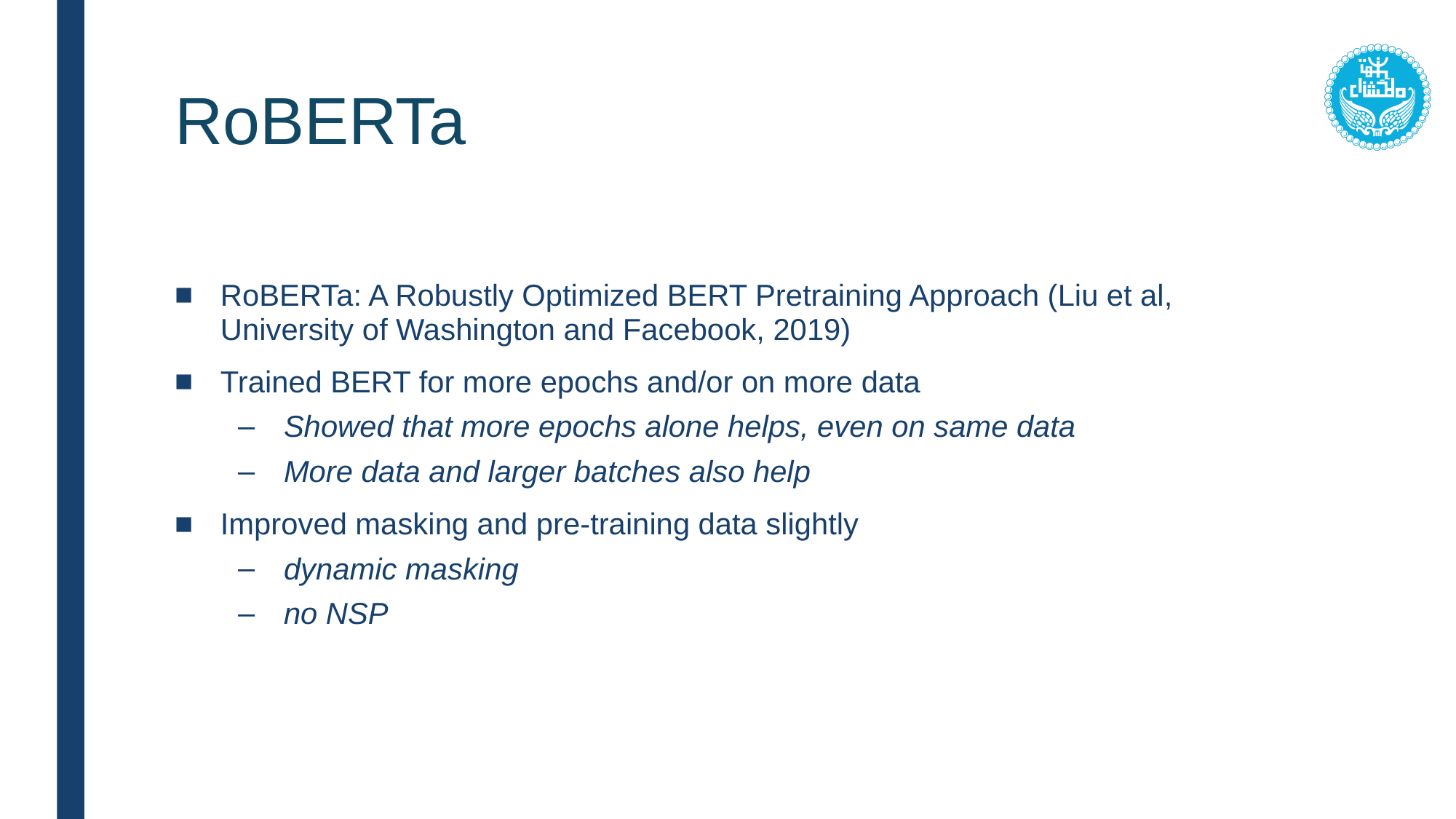

# RoBERTa
RoBERTa: A Robustly Optimized BERT Pretraining Approach (Liu et al, University of Washington and Facebook, 2019)
Trained BERT for more epochs and/or on more data
Showed that more epochs alone helps, even on same data
More data and larger batches also help
Improved masking and pre-training data slightly
dynamic masking
no NSP